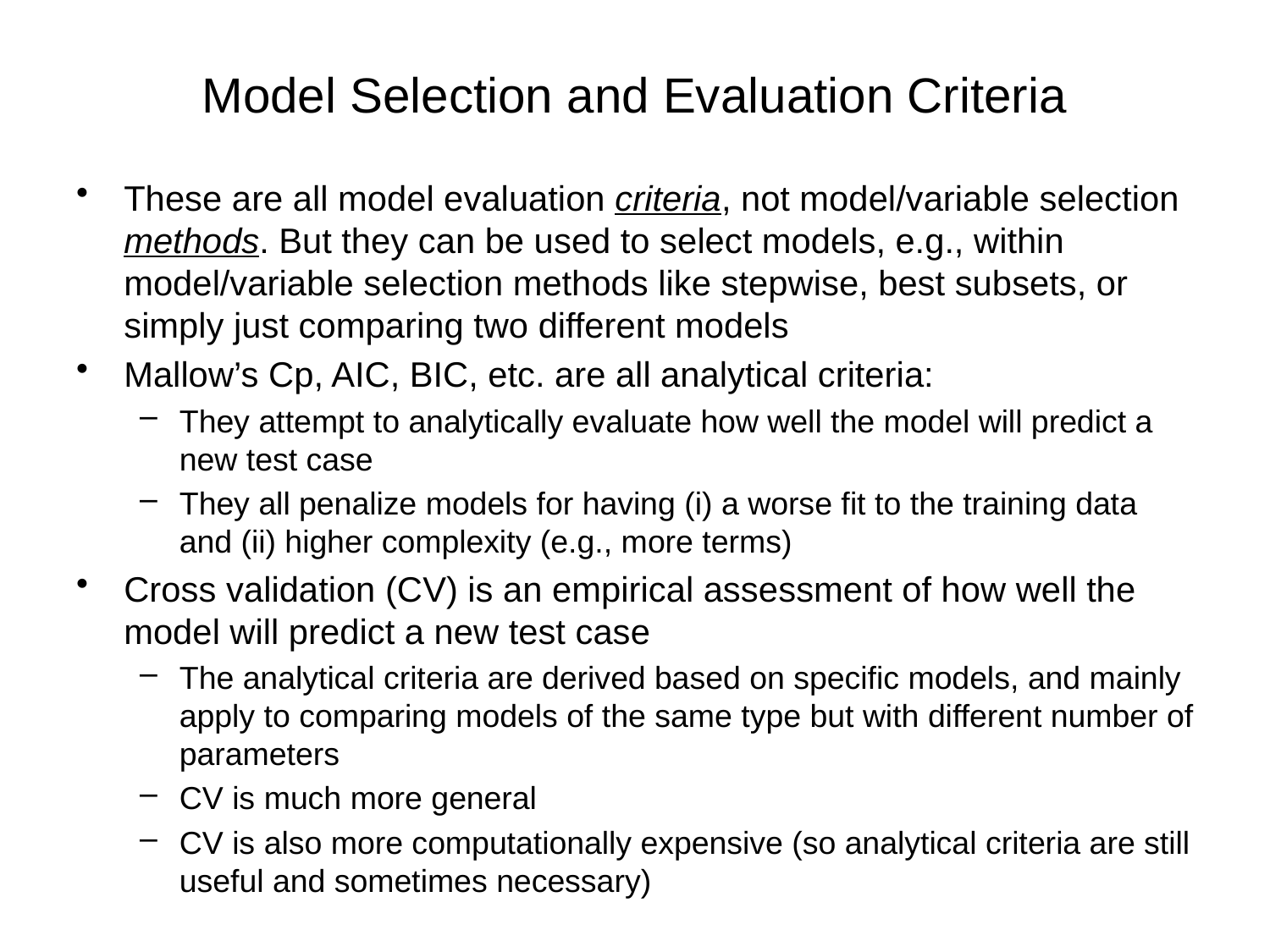

# Model Selection and Evaluation Criteria
These are all model evaluation criteria, not model/variable selection methods. But they can be used to select models, e.g., within model/variable selection methods like stepwise, best subsets, or simply just comparing two different models
Mallow’s Cp, AIC, BIC, etc. are all analytical criteria:
They attempt to analytically evaluate how well the model will predict a new test case
They all penalize models for having (i) a worse fit to the training data and (ii) higher complexity (e.g., more terms)
Cross validation (CV) is an empirical assessment of how well the model will predict a new test case
The analytical criteria are derived based on specific models, and mainly apply to comparing models of the same type but with different number of parameters
CV is much more general
CV is also more computationally expensive (so analytical criteria are still useful and sometimes necessary)